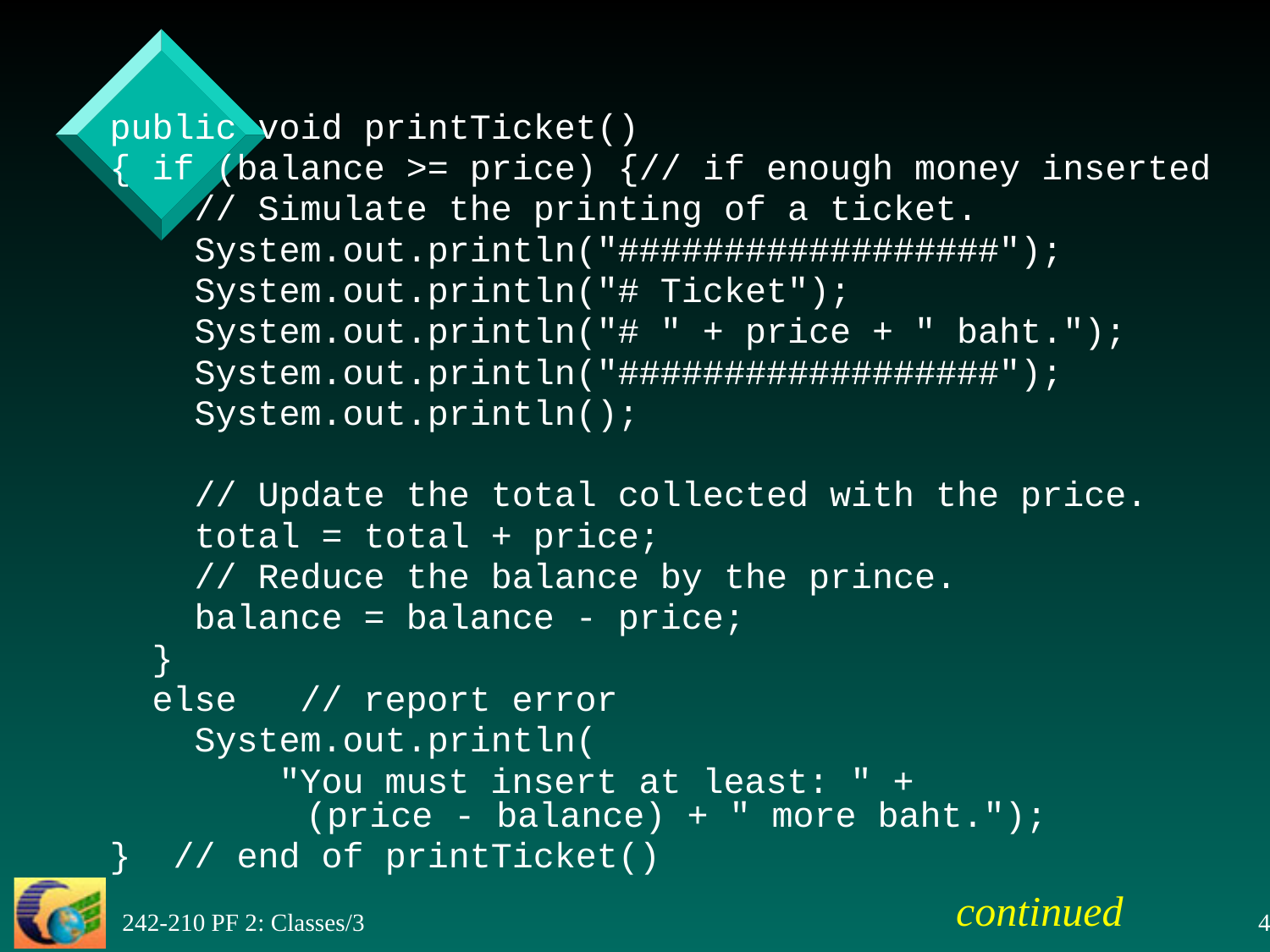

public void printTicket()
  { if (balance >= price) {// if enough money inserted
      // Simulate the printing of a ticket.
      System.out.println("##################");
      System.out.println("# Ticket");
      System.out.println("# " + price + " baht.");
      System.out.println("##################");
      System.out.println();

      // Update the total collected with the price.
      total = total + price;
      // Reduce the balance by the prince.
      balance = balance - price;
    }
    else   // report error
      System.out.println(
          "You must insert at least: " +
         (price - balance) + " more baht.");
  }  // end of printTicket()
continued